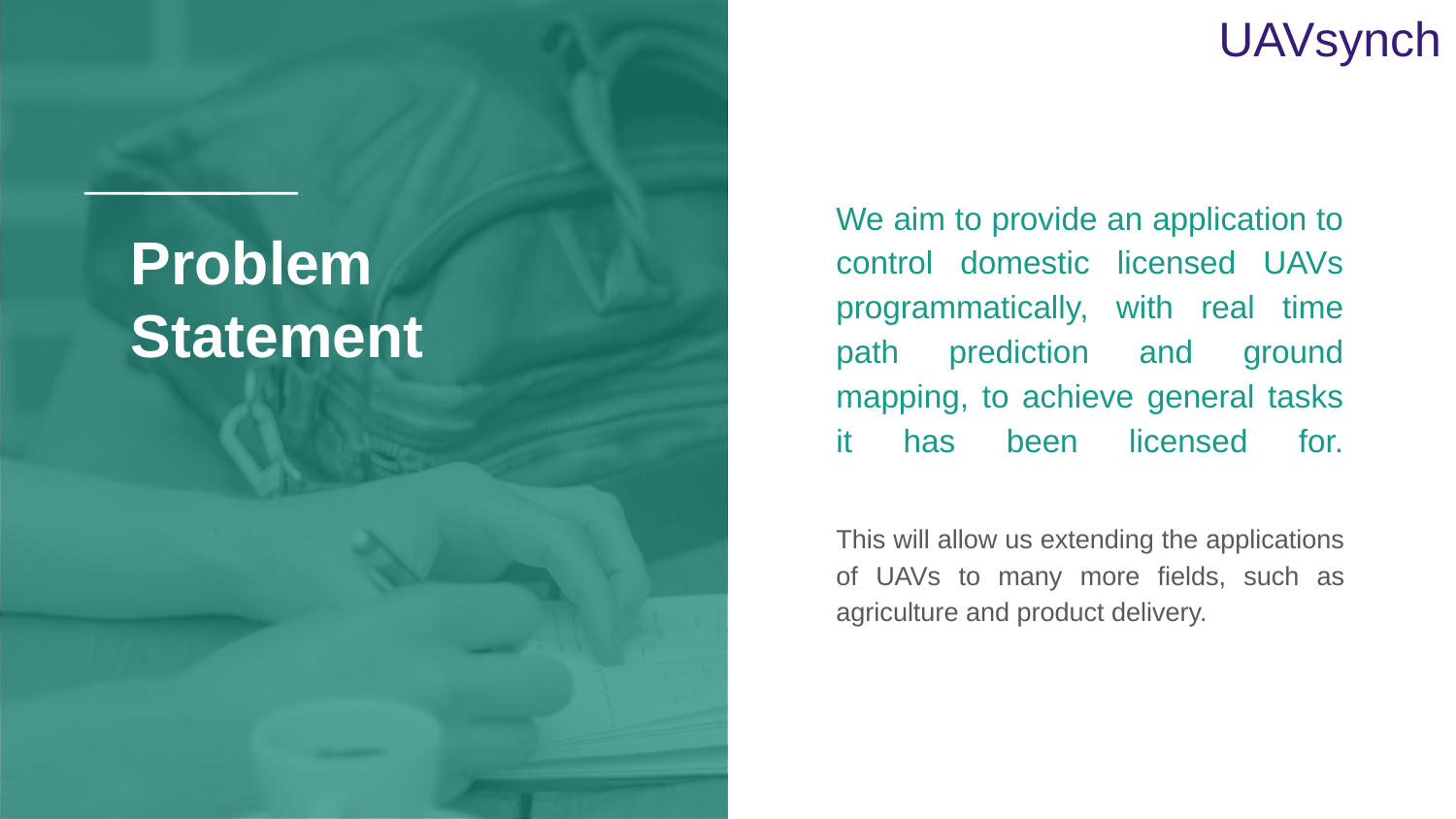

UAVsynch
We aim to provide an application to control domestic licensed UAVs programmatically, with real time path prediction and ground mapping, to achieve general tasks it has been licensed for.
This will allow us extending the applications of UAVs to many more fields, such as agriculture and product delivery.
# Problem Statement